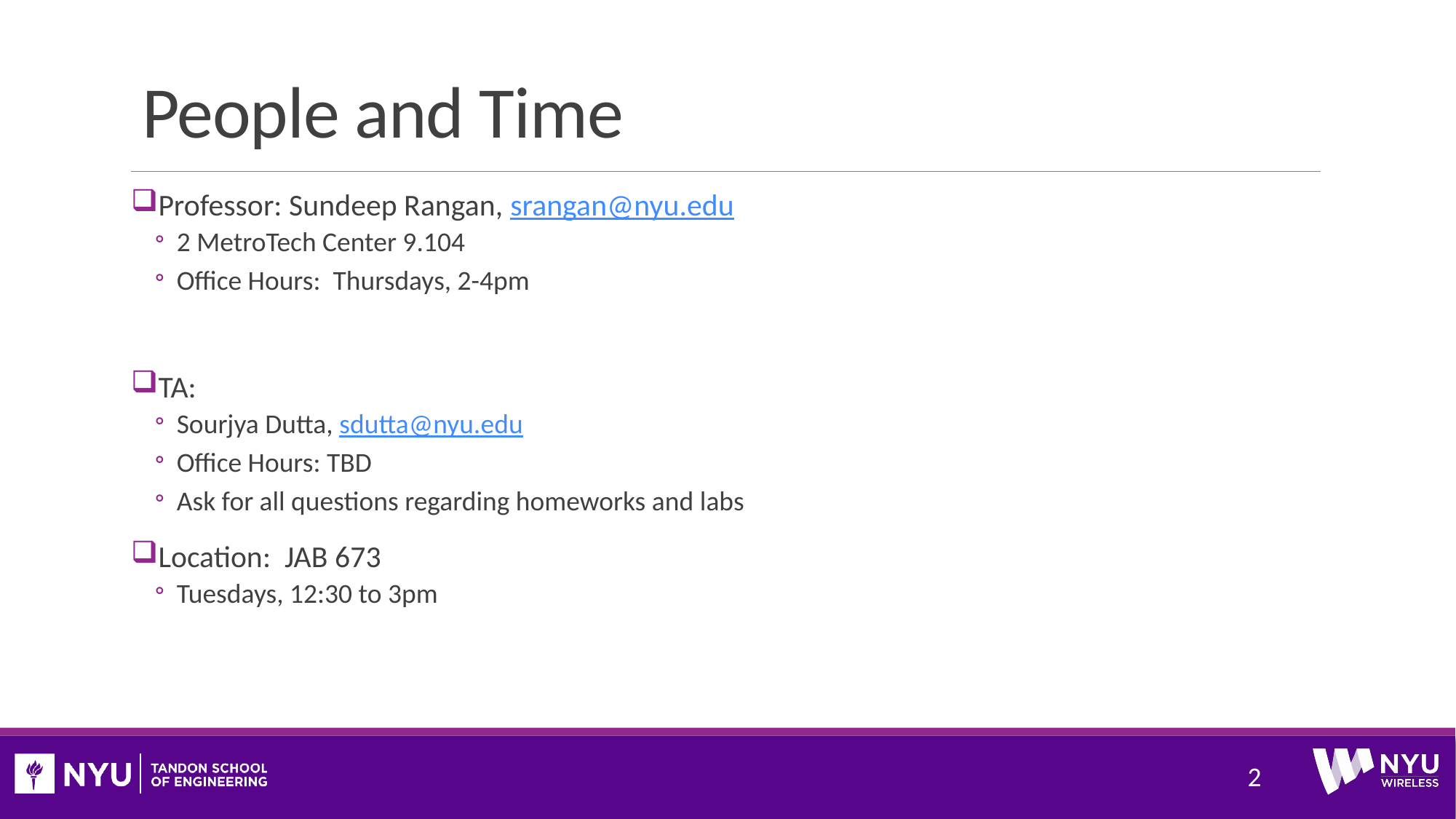

# People and Time
Professor: Sundeep Rangan, srangan@nyu.edu
2 MetroTech Center 9.104
Office Hours:  Thursdays, 2-4pm

TA:
Sourjya Dutta, sdutta@nyu.edu
Office Hours: TBD
Ask for all questions regarding homeworks and labs
Location:  JAB 673
Tuesdays, 12:30 to 3pm

2